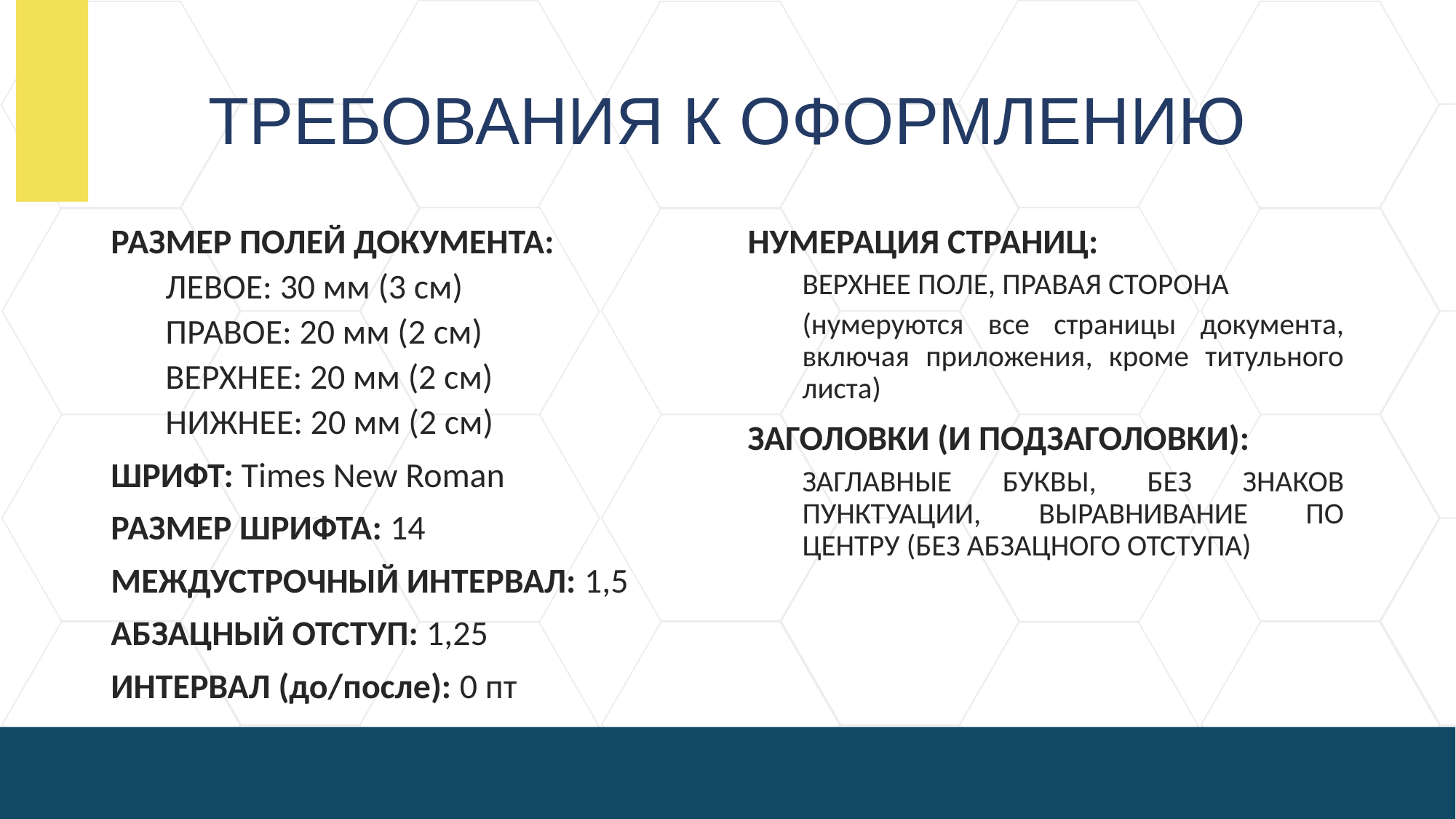

# ТРЕБОВАНИЯ К ОФОРМЛЕНИЮ
РАЗМЕР ПОЛЕЙ ДОКУМЕНТА:
ЛЕВОЕ: 30 мм (3 см)
ПРАВОЕ: 20 мм (2 см)
ВЕРХНЕЕ: 20 мм (2 см)
НИЖНЕЕ: 20 мм (2 см)
ШРИФТ: Times New Roman
РАЗМЕР ШРИФТА: 14
МЕЖДУСТРОЧНЫЙ ИНТЕРВАЛ: 1,5
АБЗАЦНЫЙ ОТСТУП: 1,25
ИНТЕРВАЛ (до/после): 0 пт
НУМЕРАЦИЯ СТРАНИЦ:
ВЕРХНЕЕ ПОЛЕ, ПРАВАЯ СТОРОНА
(нумеруются все страницы документа, включая приложения, кроме титульного листа)
ЗАГОЛОВКИ (И ПОДЗАГОЛОВКИ):
ЗАГЛАВНЫЕ БУКВЫ, БЕЗ ЗНАКОВ ПУНКТУАЦИИ, ВЫРАВНИВАНИЕ ПО ЦЕНТРУ (БЕЗ АБЗАЦНОГО ОТСТУПА)